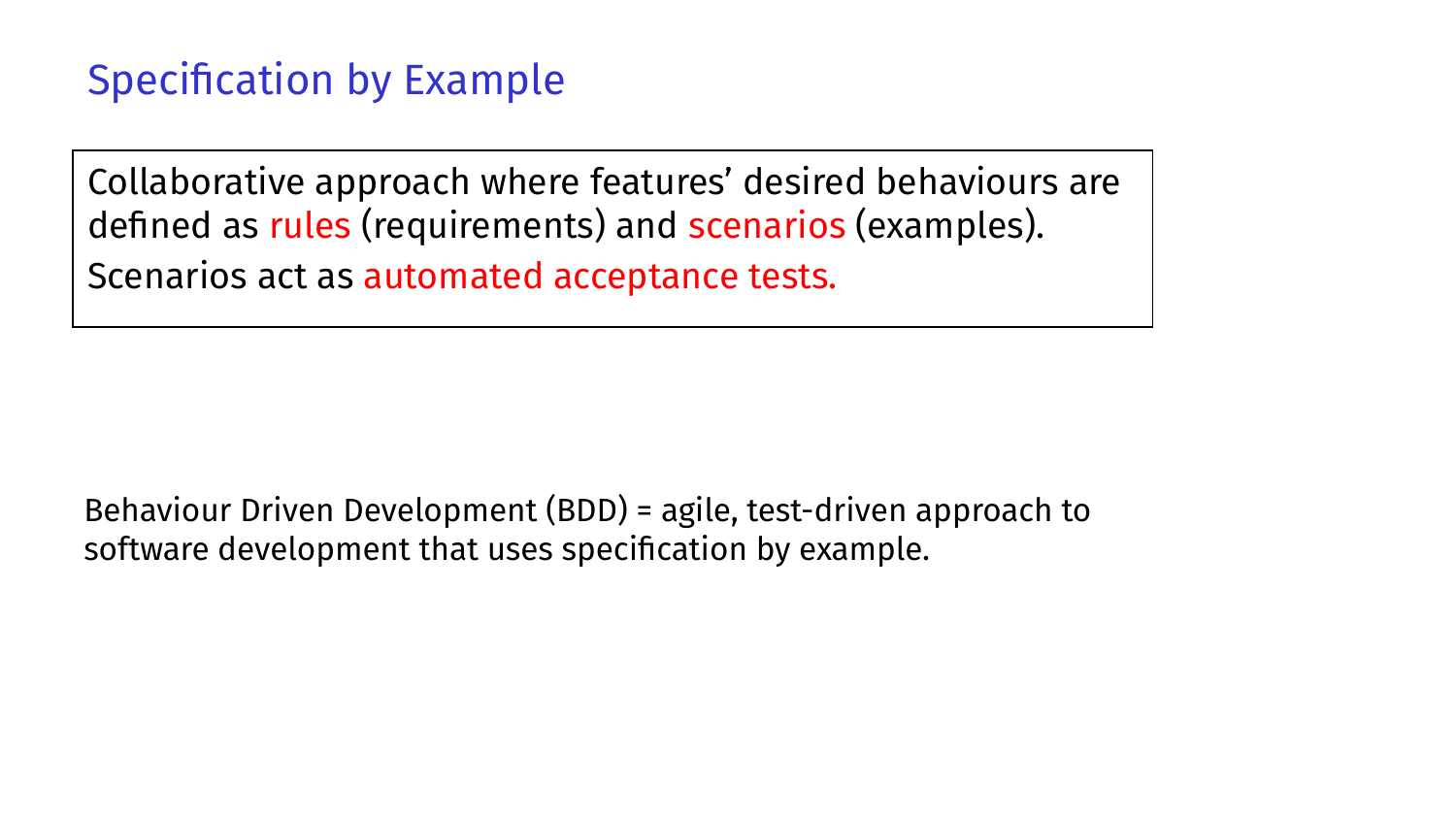

# Specification by Example
Collaborative approach where features’ desired behaviours are defined as rules (requirements) and scenarios (examples).
Scenarios act as automated acceptance tests.
Behaviour Driven Development (BDD) = agile, test-driven approach to software development that uses specification by example.
4